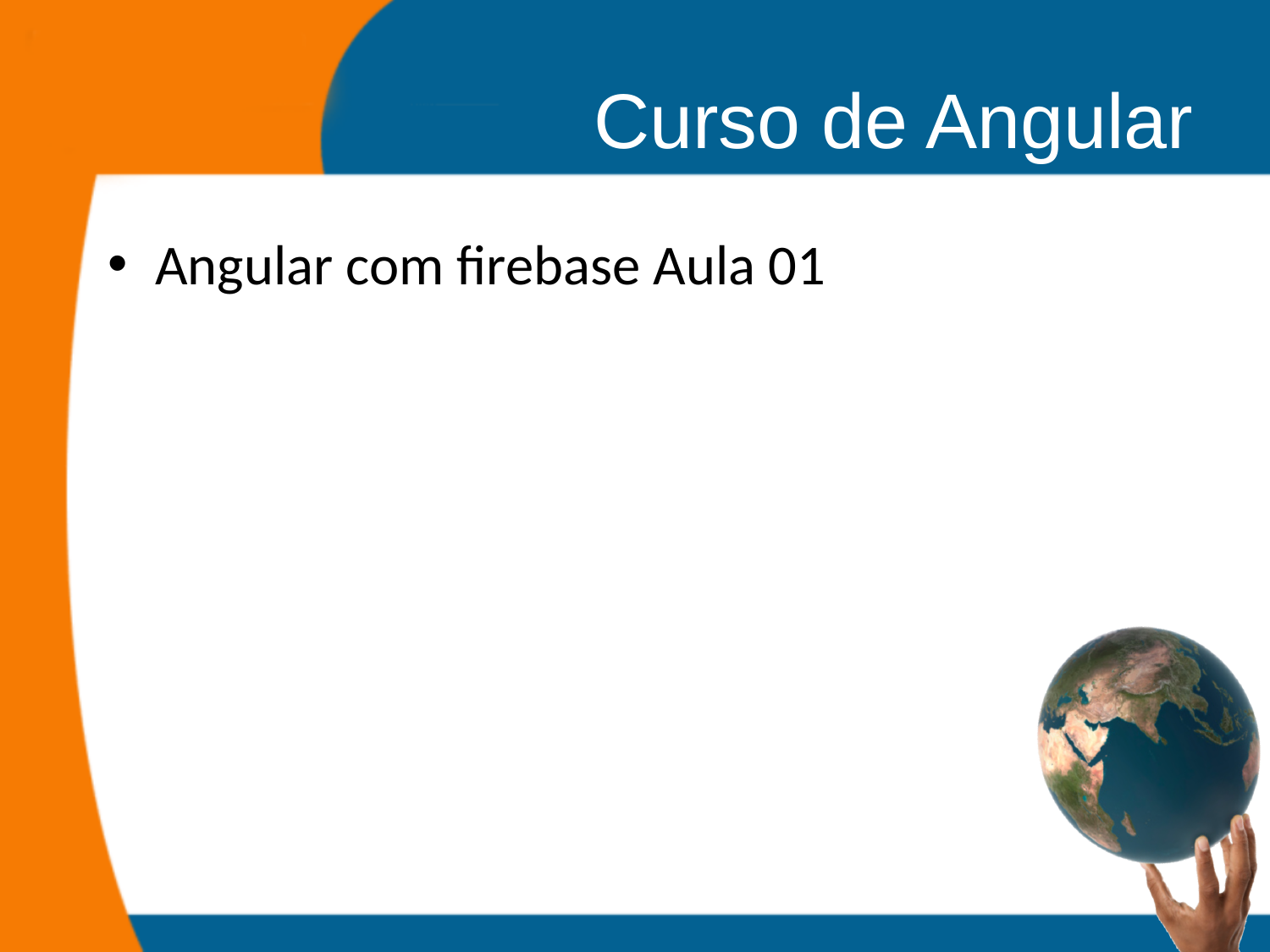

# Curso de Angular
Angular com firebase Aula 01